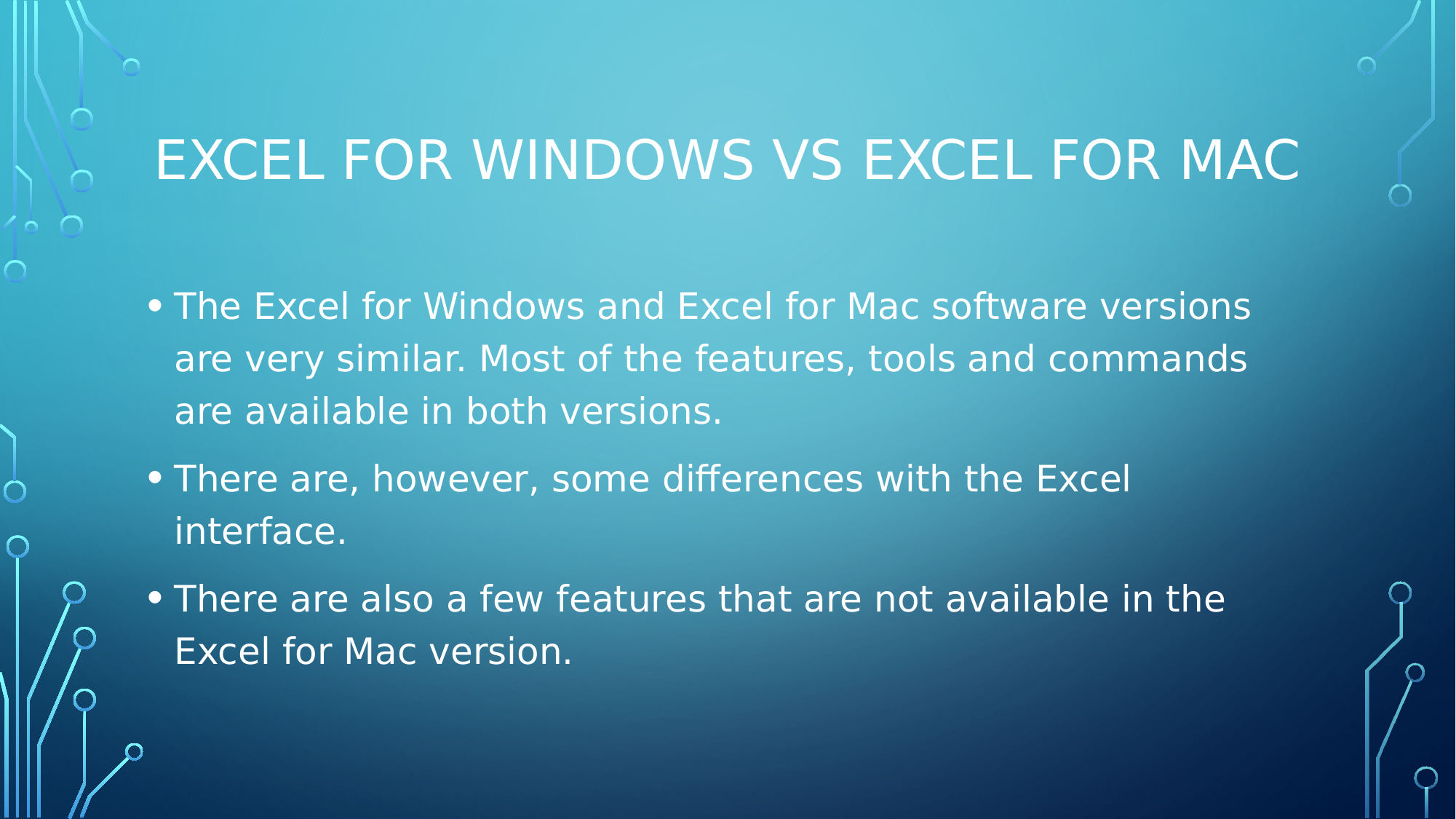

# Excel for Windows vs Excel for Mac
The Excel for Windows and Excel for Mac software versions are very similar. Most of the features, tools and commands are available in both versions.
There are, however, some differences with the Excel interface.
There are also a few features that are not available in the Excel for Mac version.